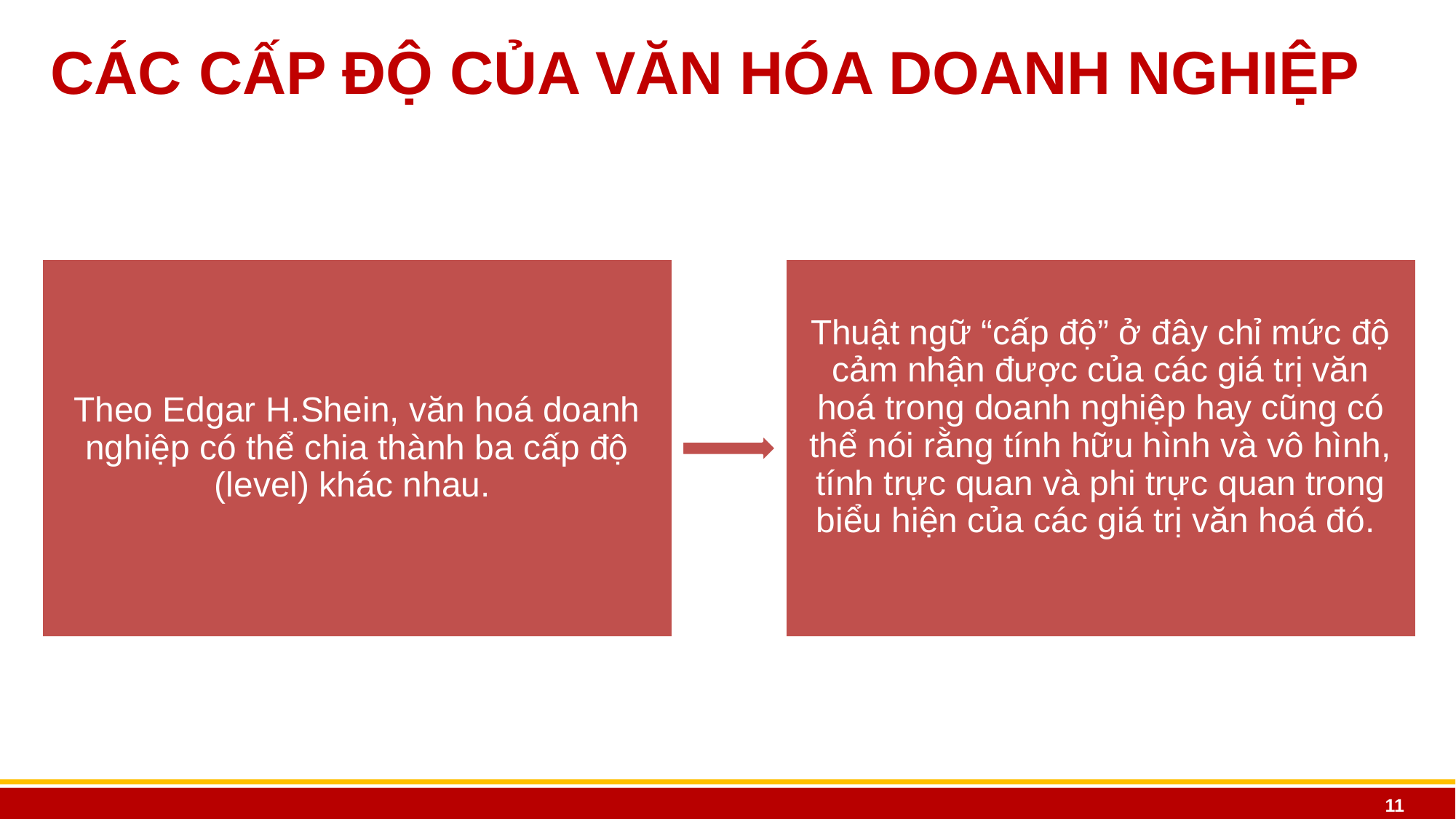

# CÁC CẤP ĐỘ CỦA VĂN HÓA DOANH NGHIỆP
Theo Edgar H.Shein, văn hoá doanh nghiệp có thể chia thành ba cấp độ (level) khác nhau.
Thuật ngữ “cấp độ” ở đây chỉ mức độ cảm nhận được của các giá trị văn hoá trong doanh nghiệp hay cũng có thể nói rằng tính hữu hình và vô hình, tính trực quan và phi trực quan trong biểu hiện của các giá trị văn hoá đó.

11